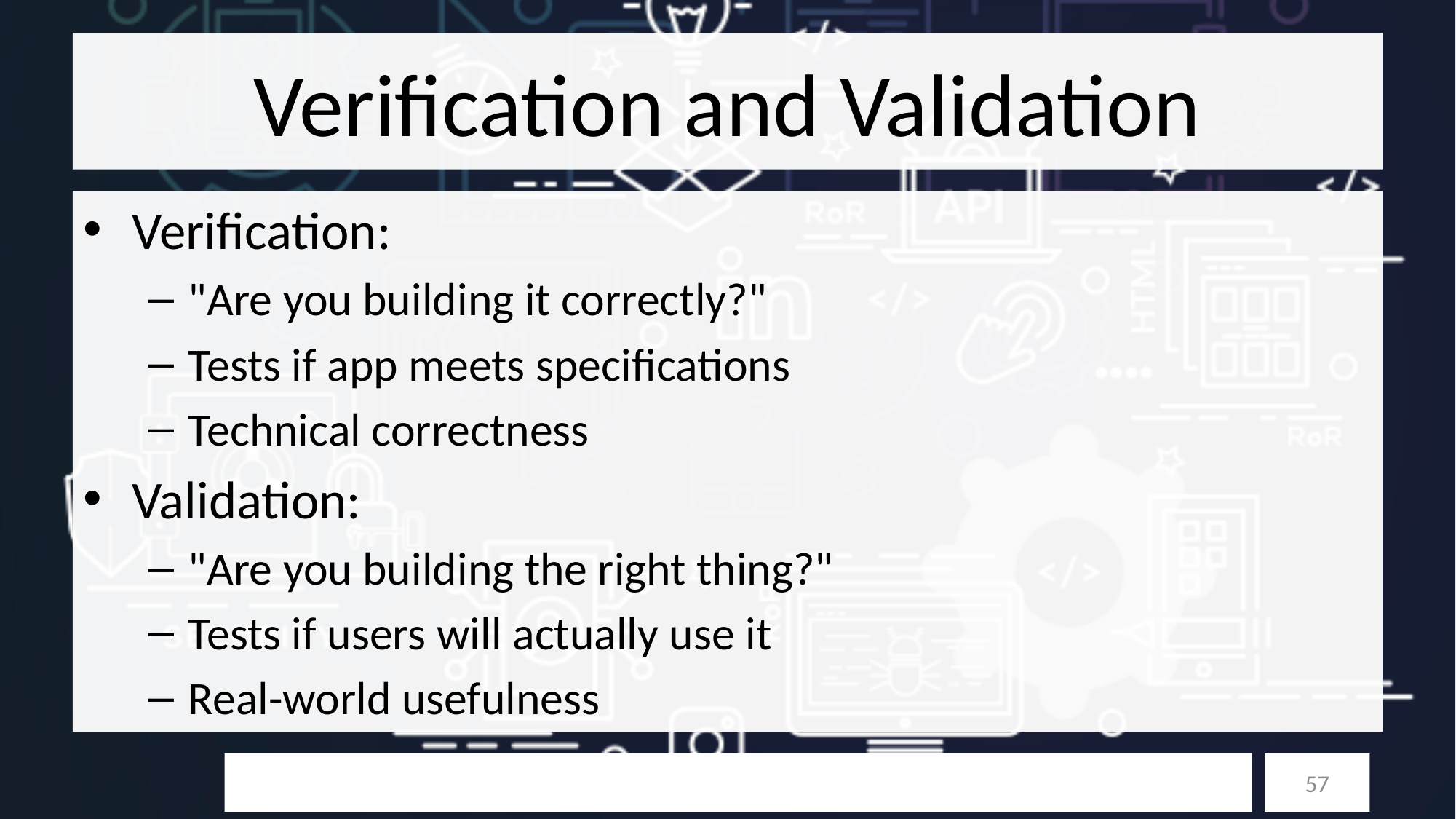

# Verification and Validation
Verification:
"Are you building it correctly?"
Tests if app meets specifications
Technical correctness
Validation:
"Are you building the right thing?"
Tests if users will actually use it
Real-world usefulness

57